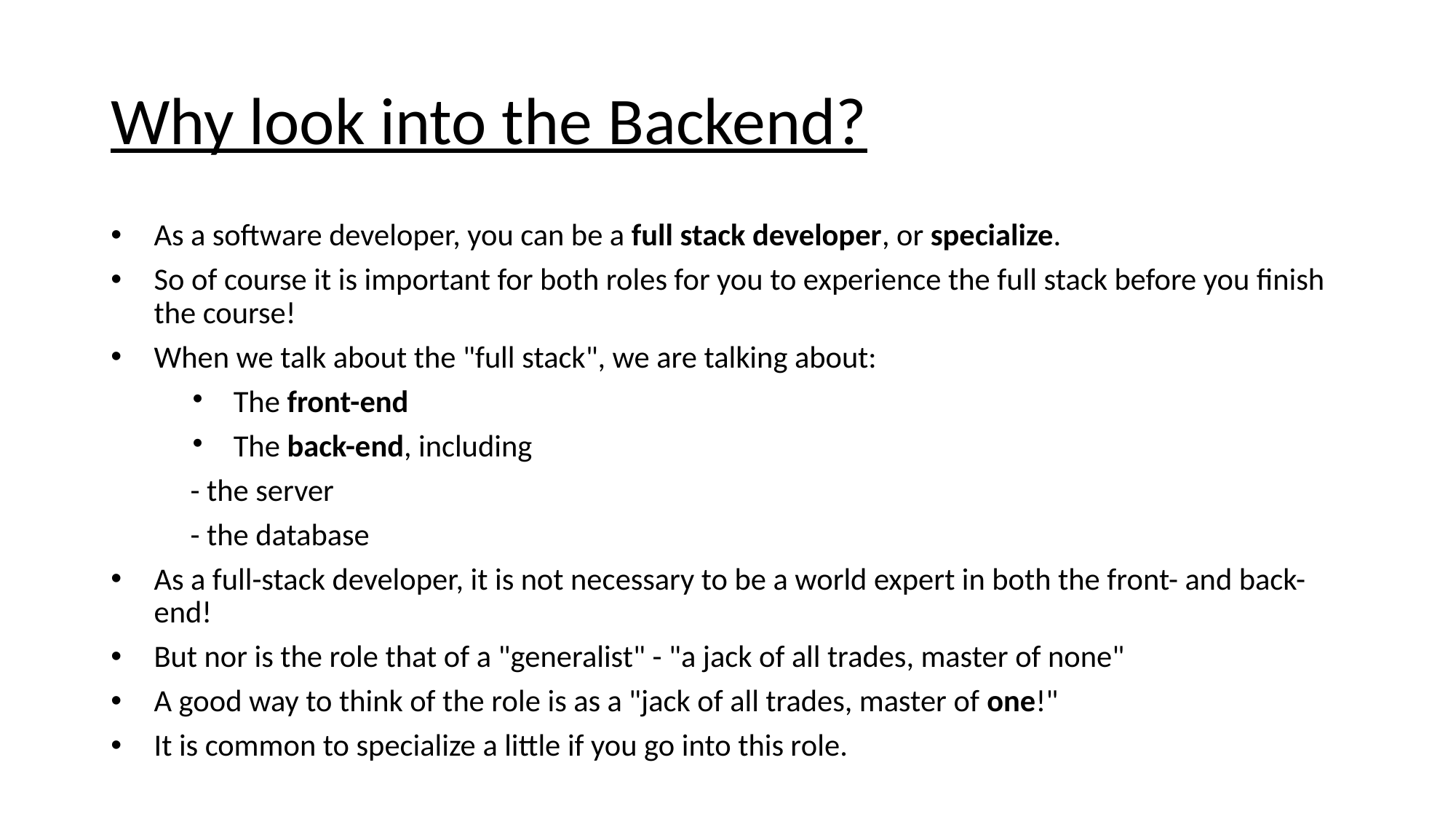

Why look into the Backend?
As a software developer, you can be a full stack developer, or specialize.
So of course it is important for both roles for you to experience the full stack before you finish the course!
When we talk about the "full stack", we are talking about:
The front-end
The back-end, including
		- the server
		- the database
As a full-stack developer, it is not necessary to be a world expert in both the front- and back-end!
But nor is the role that of a "generalist" - "a jack of all trades, master of none"
A good way to think of the role is as a "jack of all trades, master of one!"
It is common to specialize a little if you go into this role.